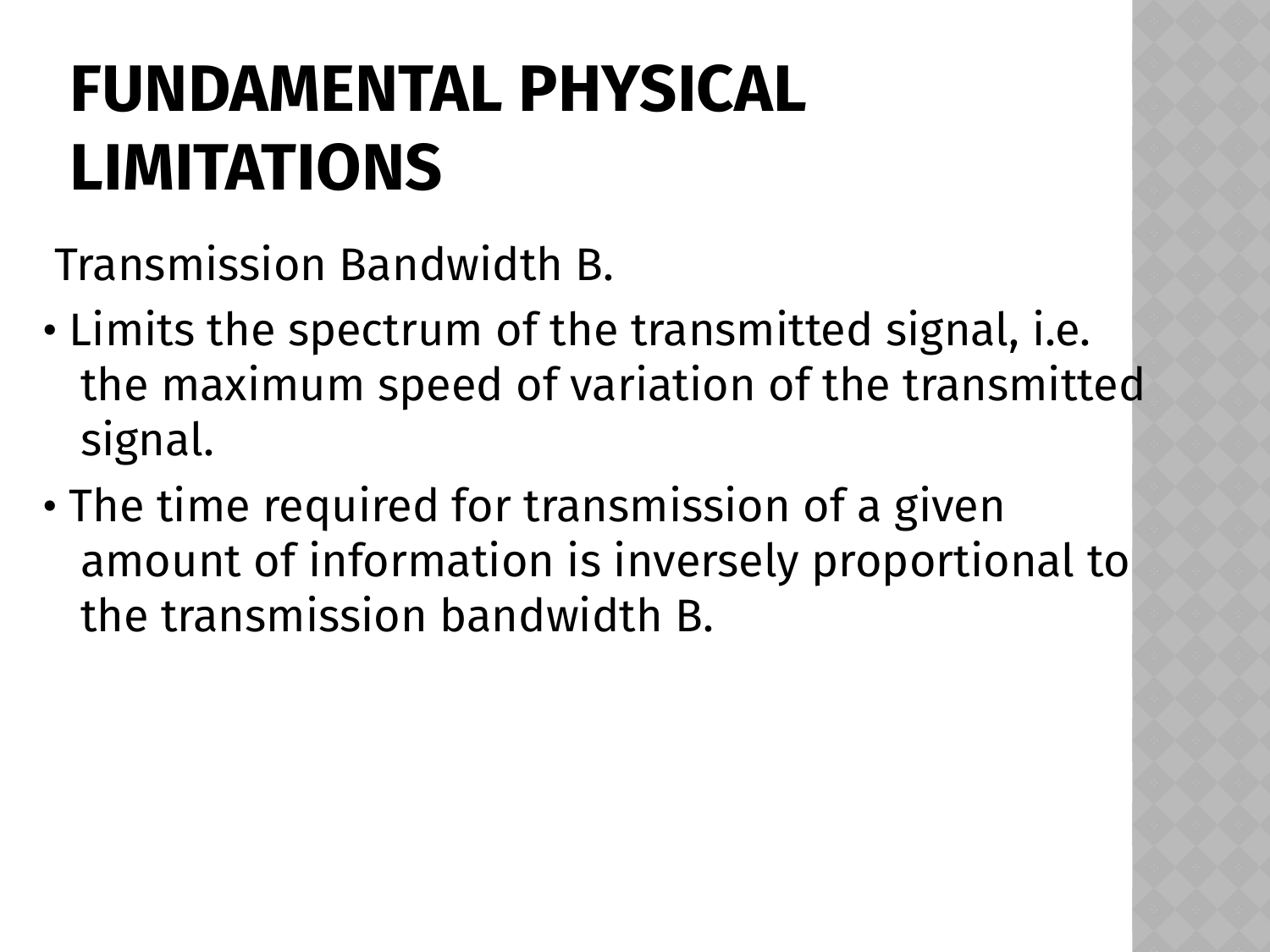

# Fundamental Physical Limitations
 Transmission Bandwidth B.
• Limits the spectrum of the transmitted signal, i.e. the maximum speed of variation of the transmitted signal.
• The time required for transmission of a given amount of information is inversely proportional to the transmission bandwidth B.